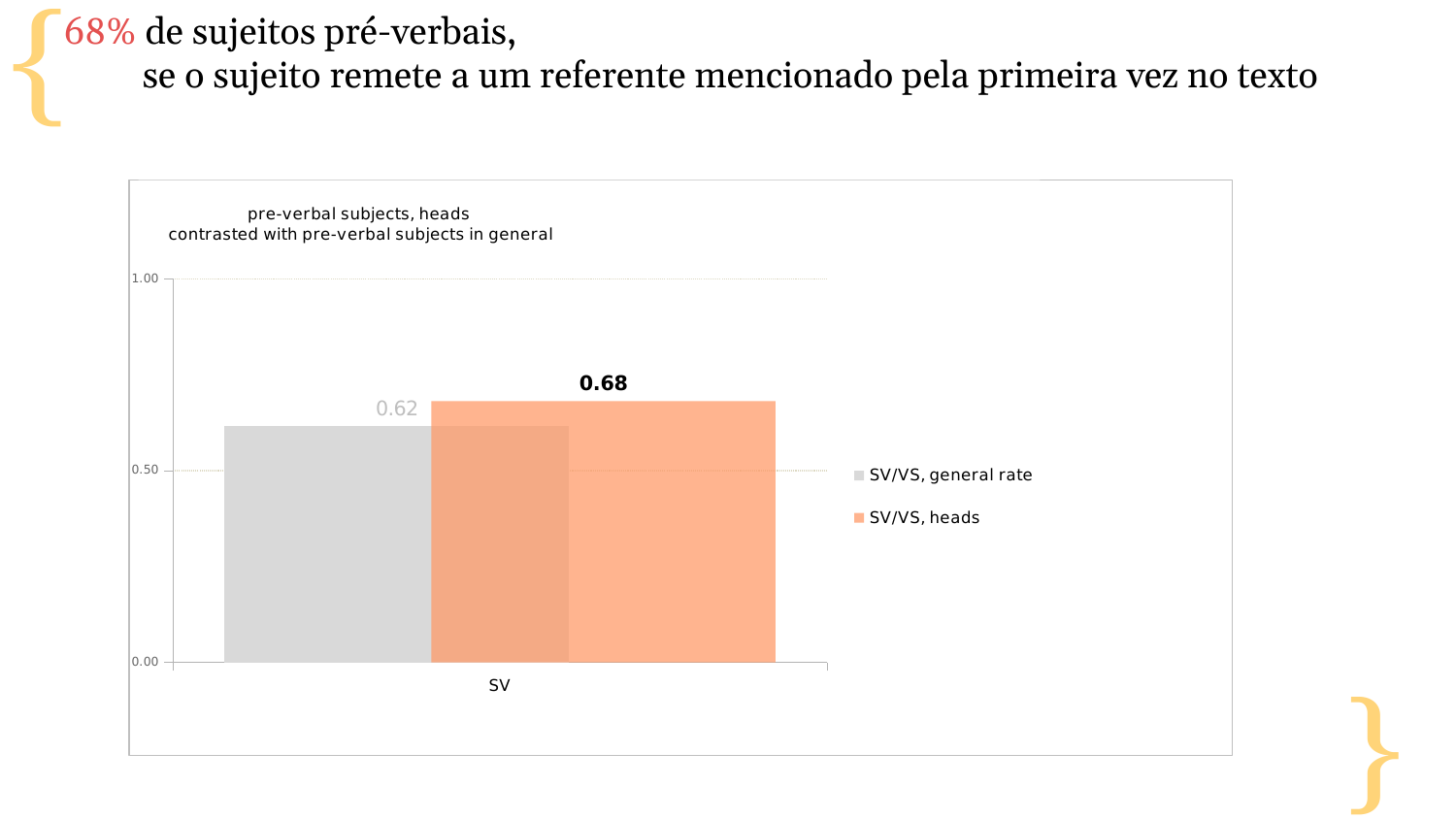

68% de sujeitos pré-verbais,
         se o sujeito remete a um referente mencionado pela primeira vez no texto

### Chart: pre-verbal subjects, heads
contrasted with pre-verbal subjects in general

| Category |  |  |
|---|---|---|
| SV | 0.6172839506172839 | 0.6815286624203821 |